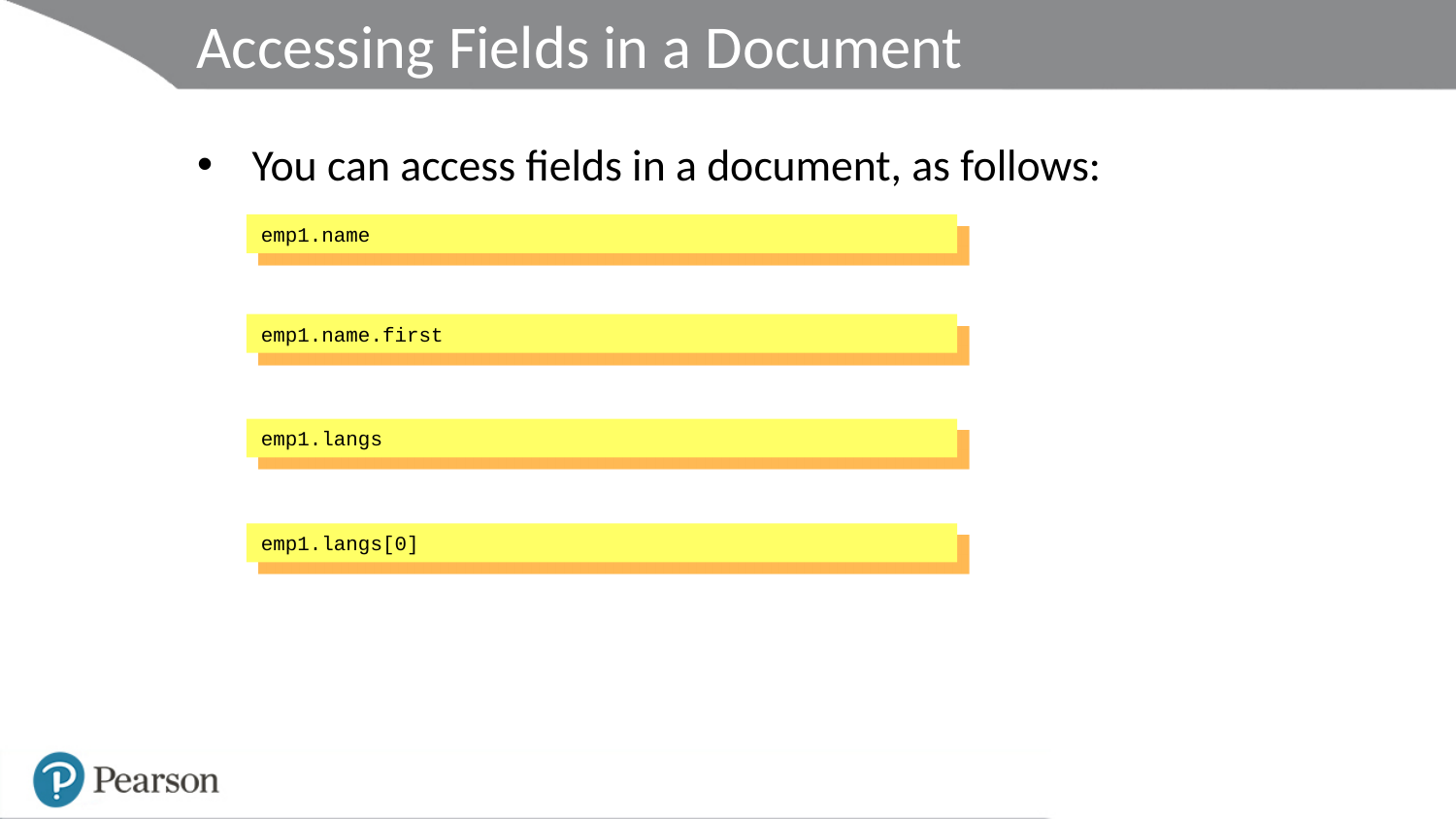

# Accessing Fields in a Document
You can access fields in a document, as follows:
emp1.name
emp1.name.first
emp1.langs
emp1.langs[0]